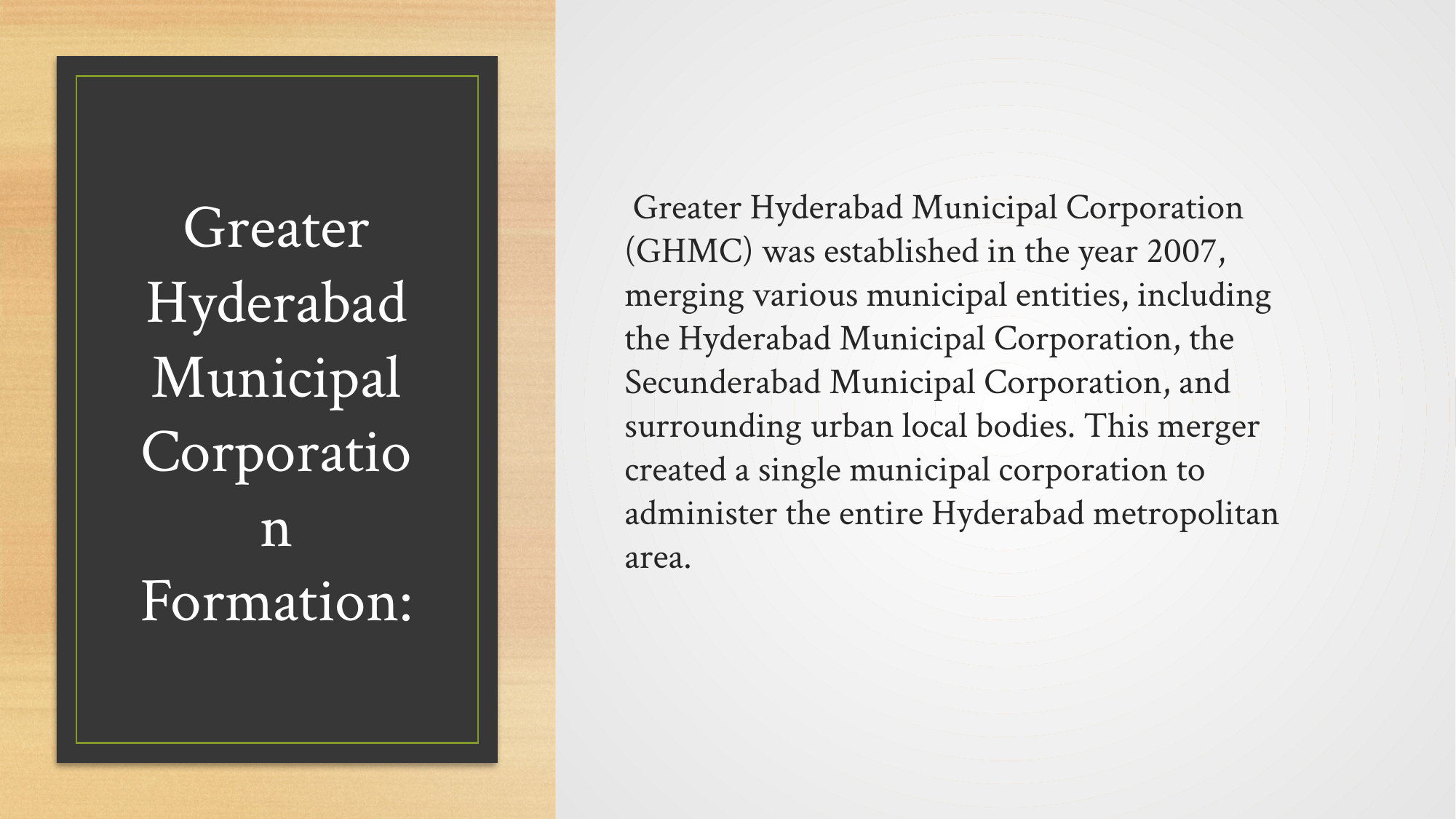

Greater Hyderabad Municipal Corporation (GHMC) was established in the year 2007, merging various municipal entities, including the Hyderabad Municipal Corporation, the Secunderabad Municipal Corporation, and surrounding urban local bodies. This merger created a single municipal corporation to administer the entire Hyderabad metropolitan area.

# Greater Hyderabad Municipal Corporation Formation: